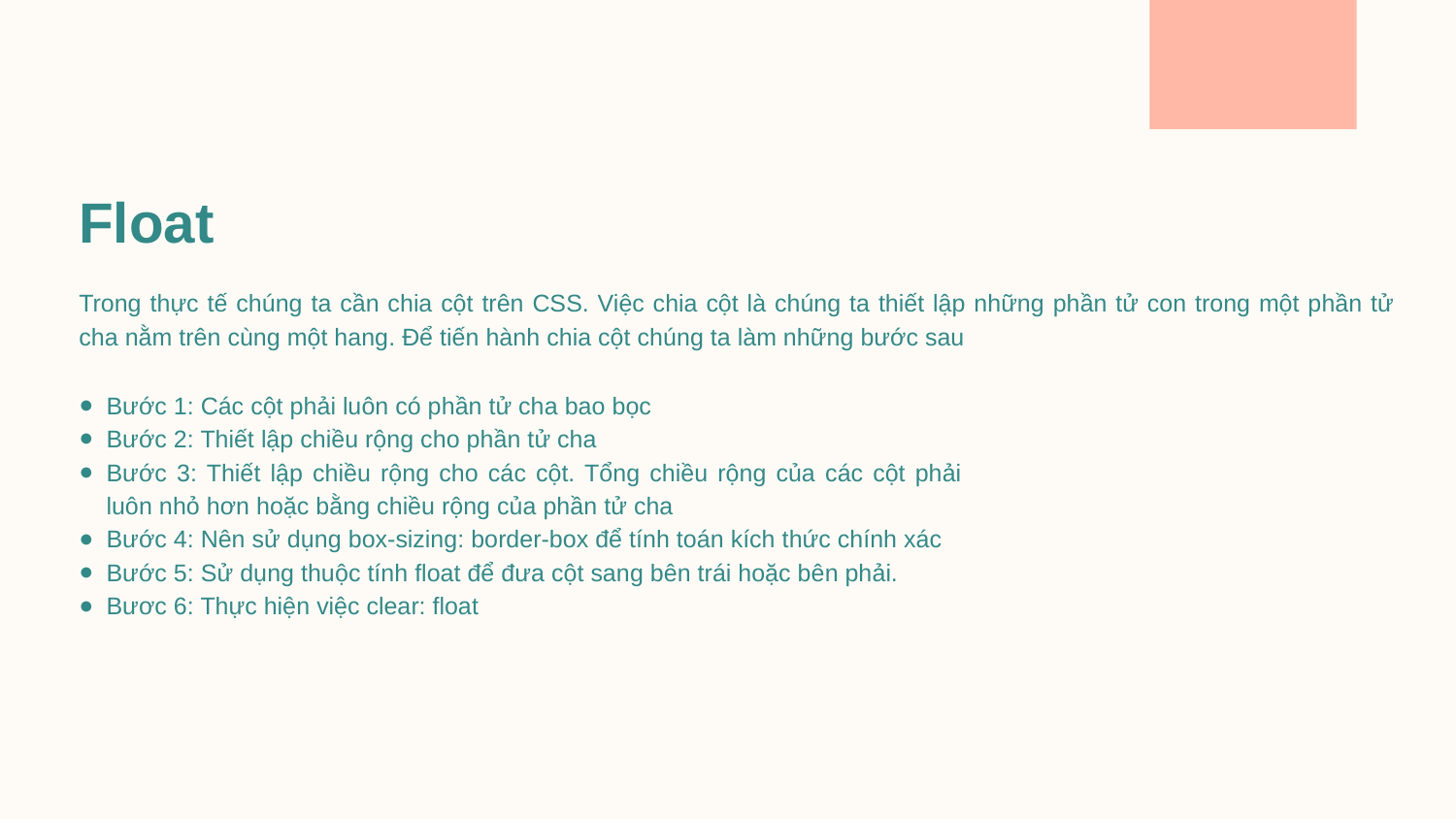

# Float
Trong thực tế chúng ta cần chia cột trên CSS. Việc chia cột là chúng ta thiết lập những phần tử con trong một phần tử cha nằm trên cùng một hang. Để tiến hành chia cột chúng ta làm những bước sau
Bước 1: Các cột phải luôn có phần tử cha bao bọc
Bước 2: Thiết lập chiều rộng cho phần tử cha
Bước 3: Thiết lập chiều rộng cho các cột. Tổng chiều rộng của các cột phải luôn nhỏ hơn hoặc bằng chiều rộng của phần tử cha
Bước 4: Nên sử dụng box-sizing: border-box để tính toán kích thức chính xác
Bước 5: Sử dụng thuộc tính float để đưa cột sang bên trái hoặc bên phải.
Bươc 6: Thực hiện việc clear: float